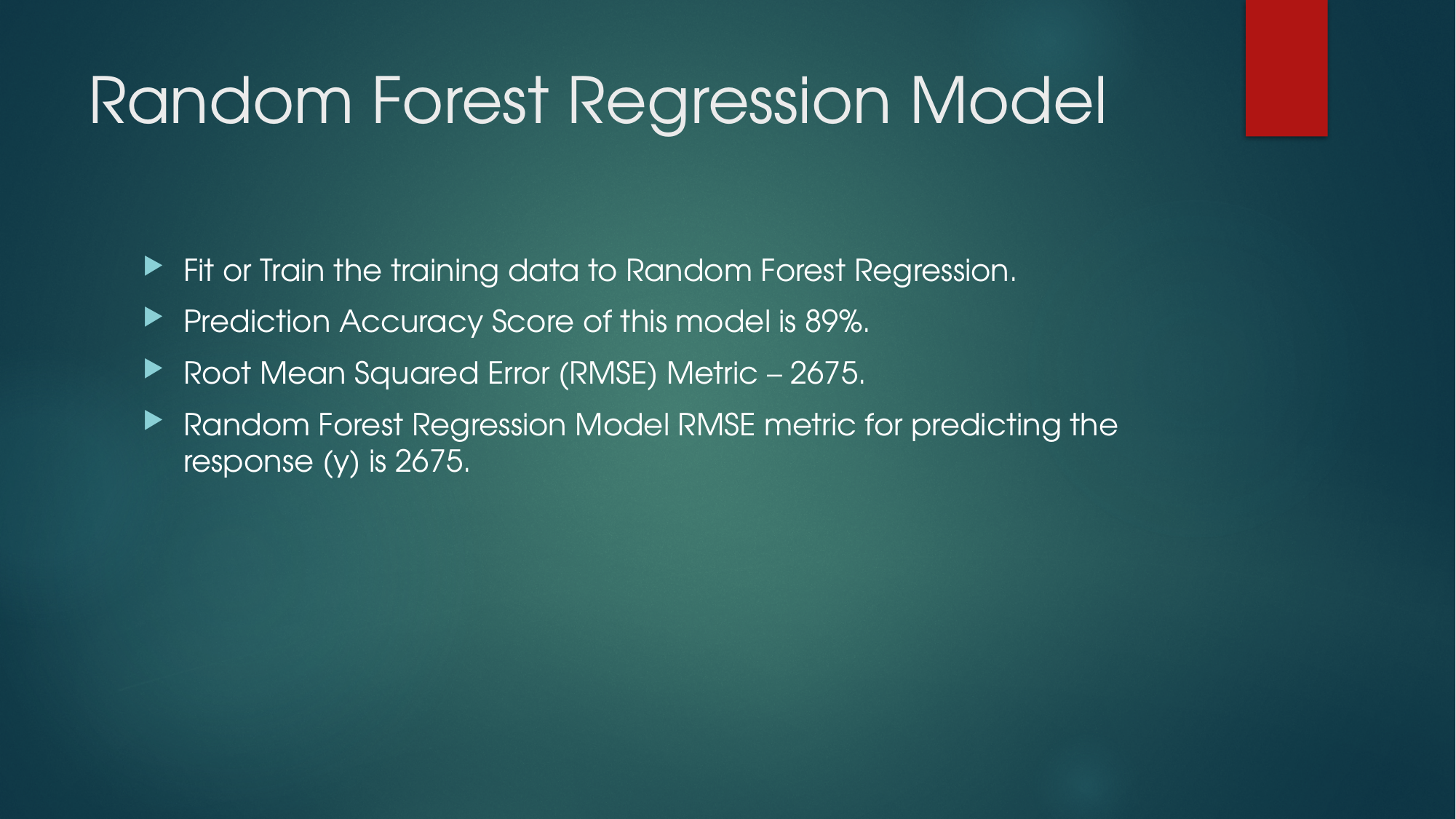

# Random Forest Regression Model
Fit or Train the training data to Random Forest Regression.
Prediction Accuracy Score of this model is 89%.
Root Mean Squared Error (RMSE) Metric – 2675.
Random Forest Regression Model RMSE metric for predicting the response (y) is 2675.